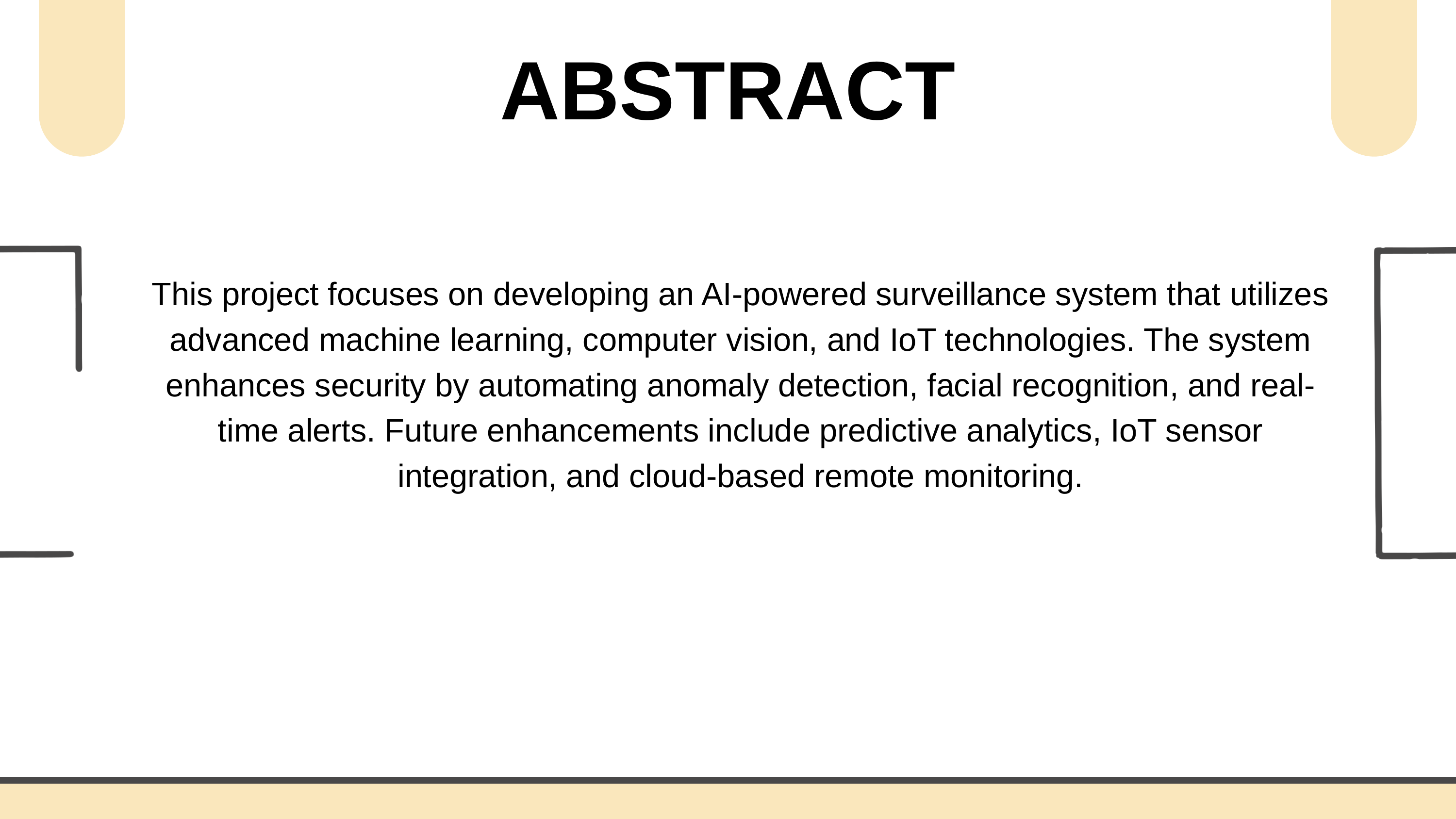

ABSTRACT

This project focuses on developing an AI-powered surveillance system that utilizes advanced machine learning, computer vision, and IoT technologies. The system enhances security by automating anomaly detection, facial recognition, and real-time alerts. Future enhancements include predictive analytics, IoT sensor integration, and cloud-based remote monitoring.